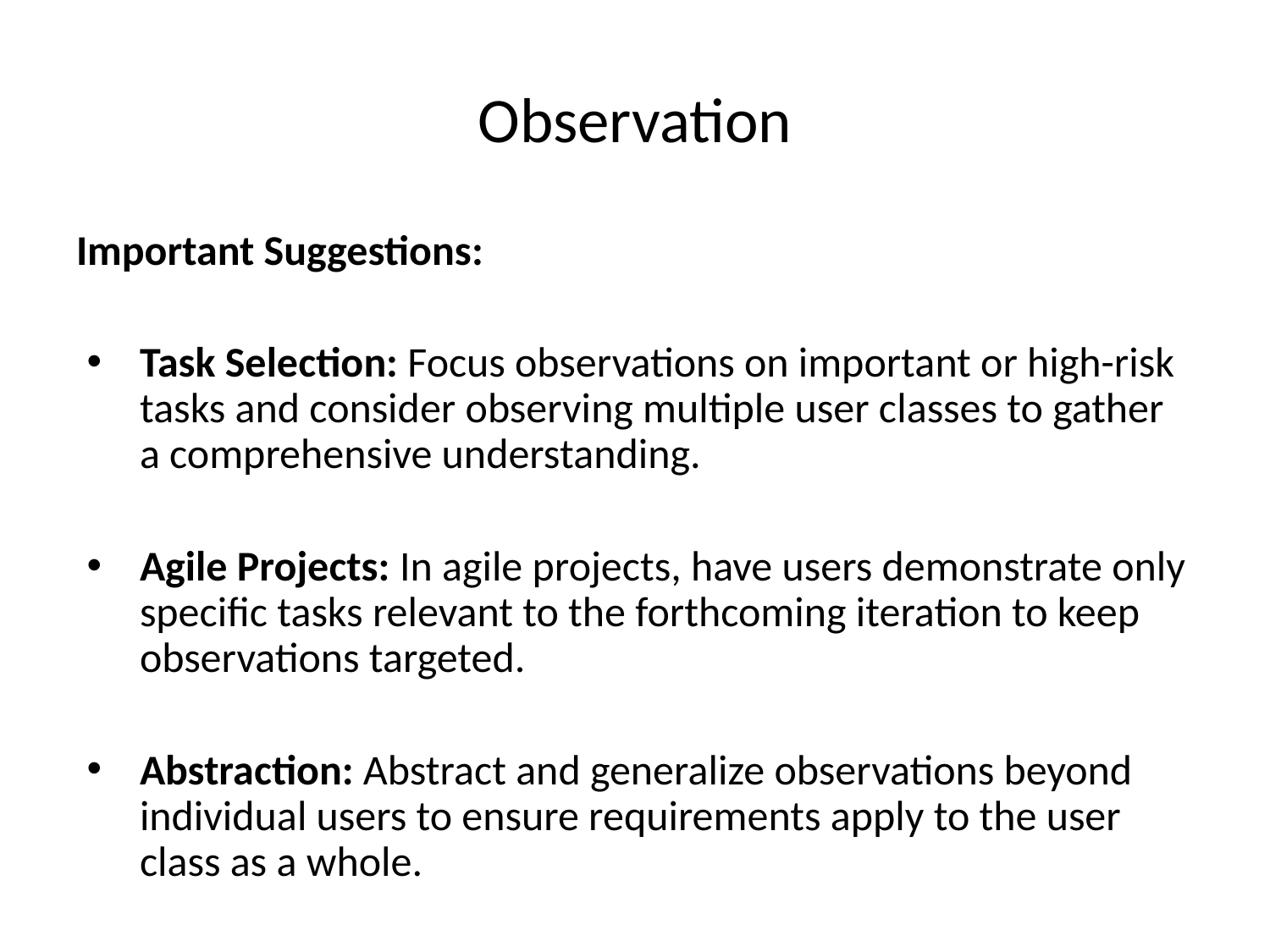

# Observation
Important Suggestions:

Task Selection: Focus observations on important or high-risk tasks and consider observing multiple user classes to gather a comprehensive understanding.

Agile Projects: In agile projects, have users demonstrate only specific tasks relevant to the forthcoming iteration to keep observations targeted.

Abstraction: Abstract and generalize observations beyond individual users to ensure requirements apply to the user class as a whole.